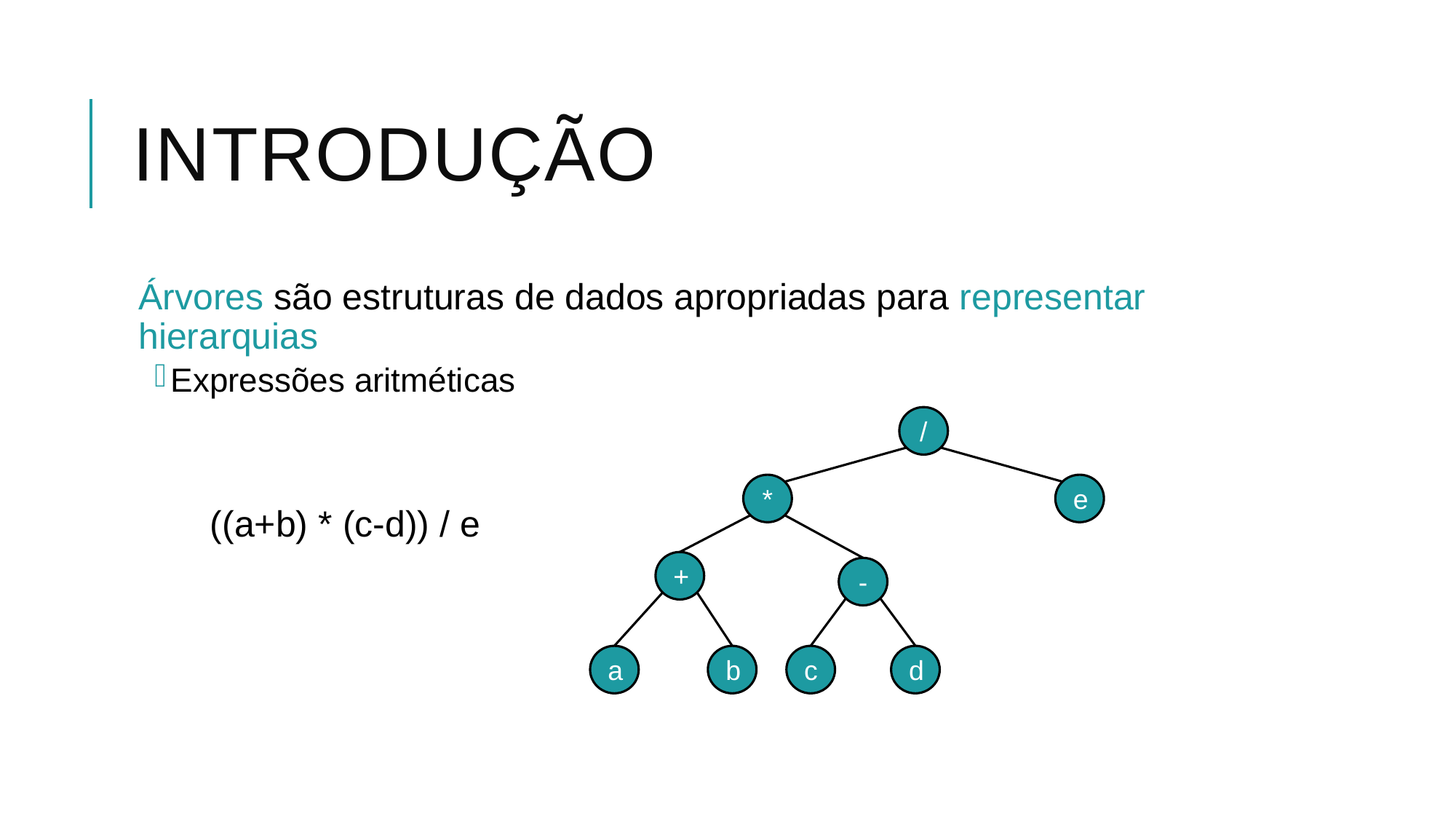

# Introdução
Árvores são estruturas de dados apropriadas para representar hierarquias
Expressões aritméticas
/
*
e
+
-
a
b
c
d
((a+b) * (c-d)) / e